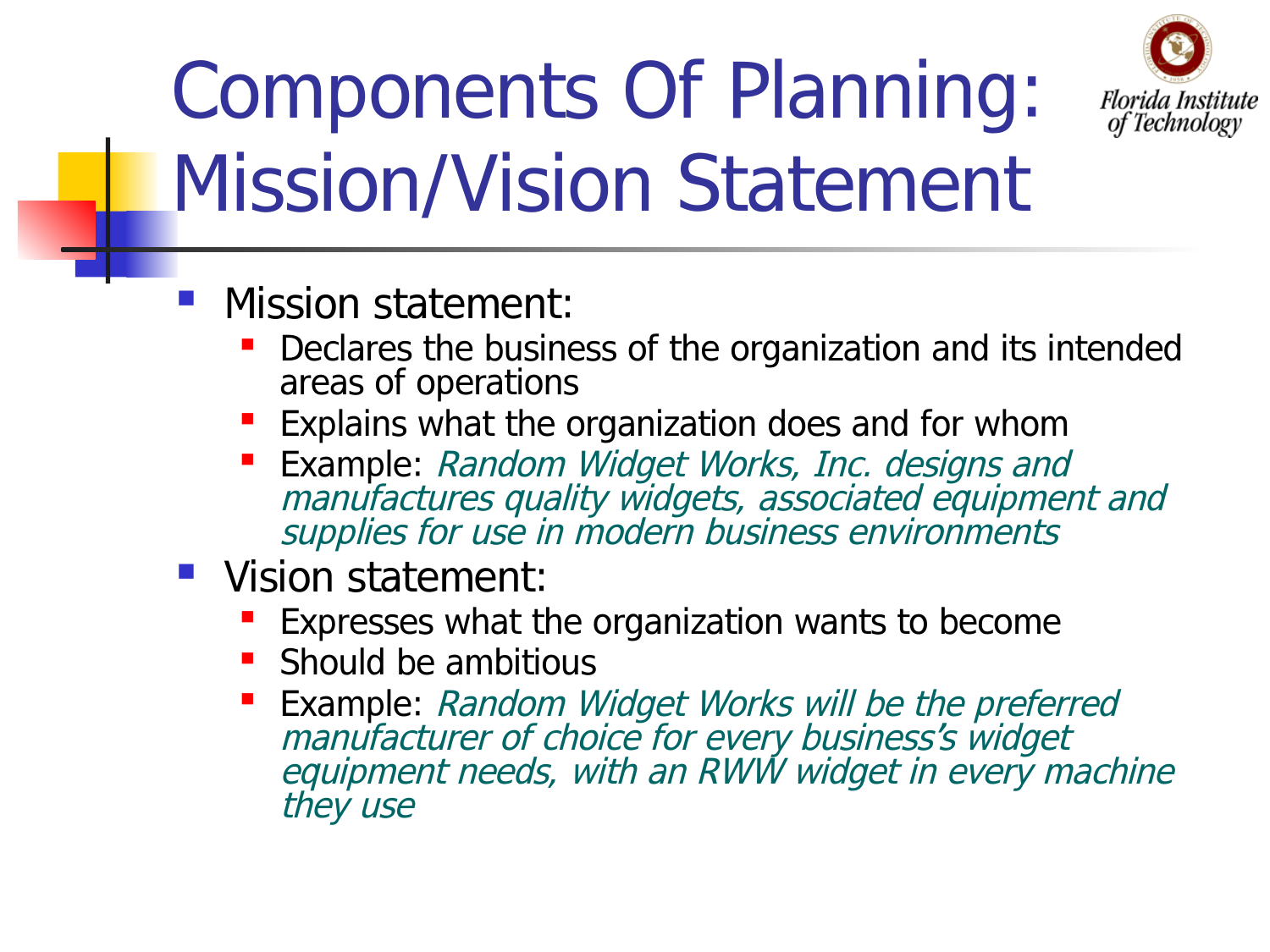

# Components Of Planning: Mission/Vision Statement
Mission statement:
Declares the business of the organization and its intended areas of operations
Explains what the organization does and for whom
Example: Random Widget Works, Inc. designs and manufactures quality widgets, associated equipment and supplies for use in modern business environments
Vision statement:
Expresses what the organization wants to become
Should be ambitious
Example: Random Widget Works will be the preferred manufacturer of choice for every business’s widget equipment needs, with an RWW widget in every machine they use